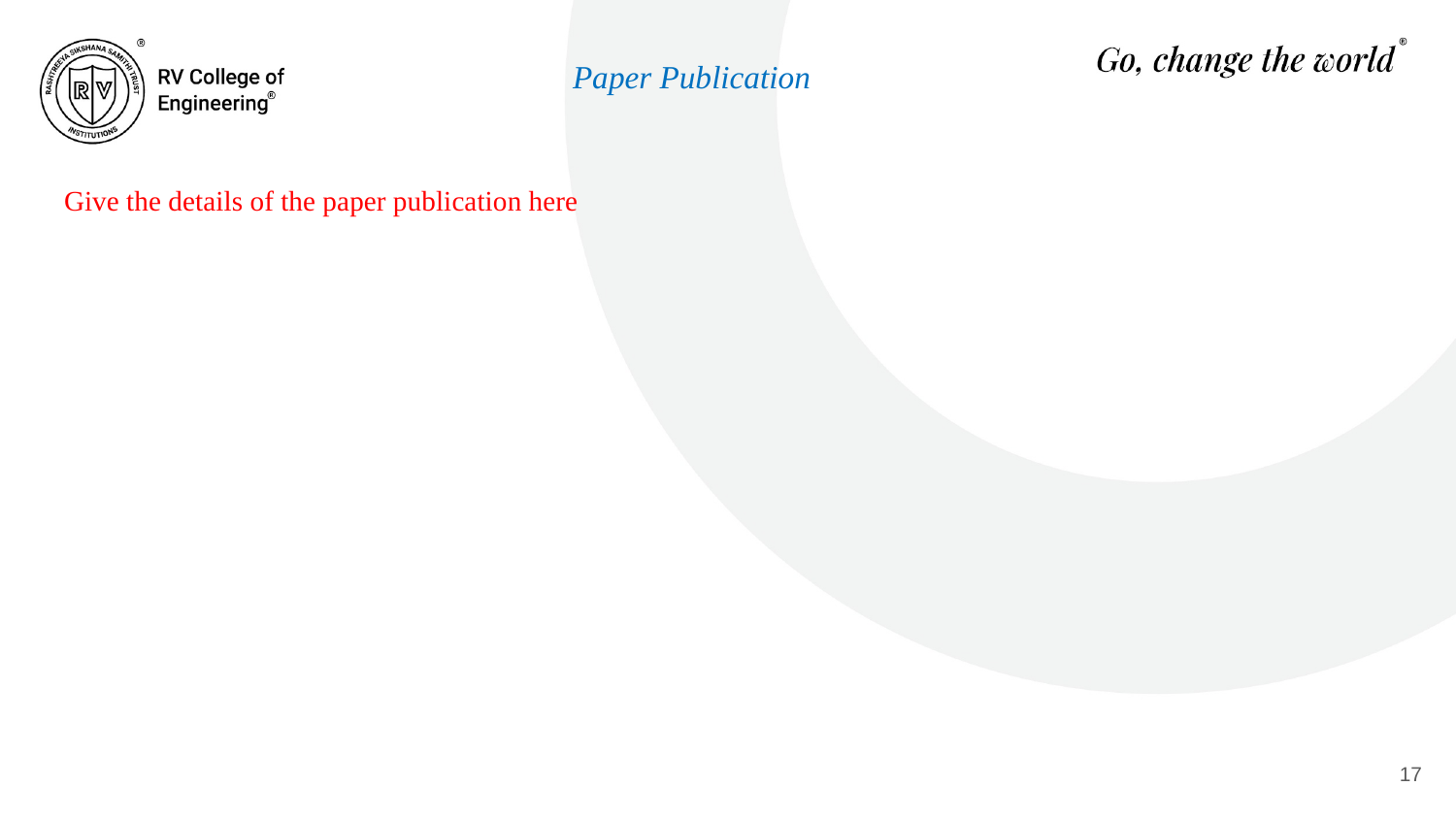

Paper Publication
Give the details of the paper publication here

#

17